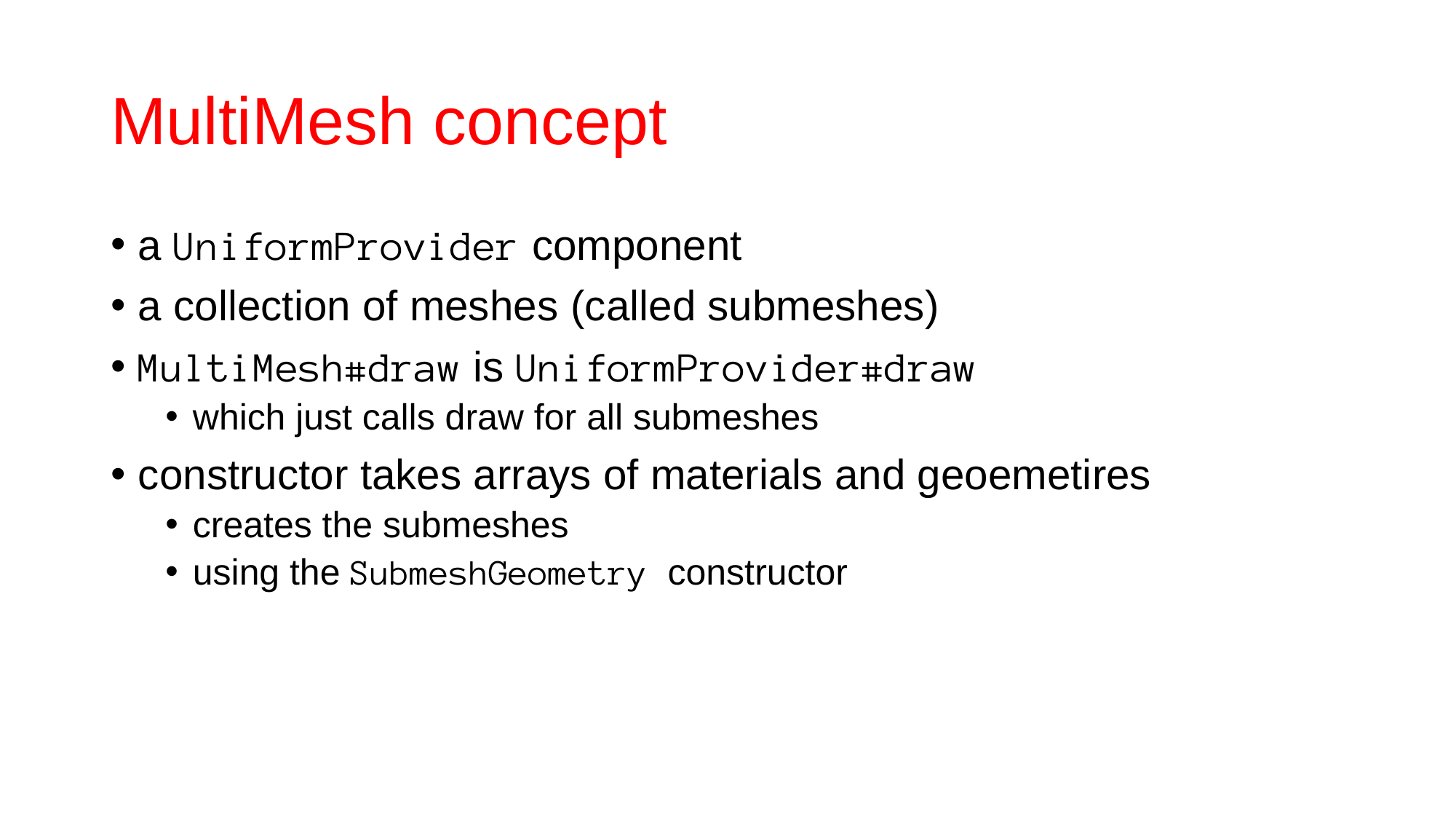

# MultiMesh concept
a UniformProvider component
a collection of meshes (called submeshes)
MultiMesh#draw is UniformProvider#draw
which just calls draw for all submeshes
constructor takes arrays of materials and geoemetires
creates the submeshes
using the SubmeshGeometry constructor